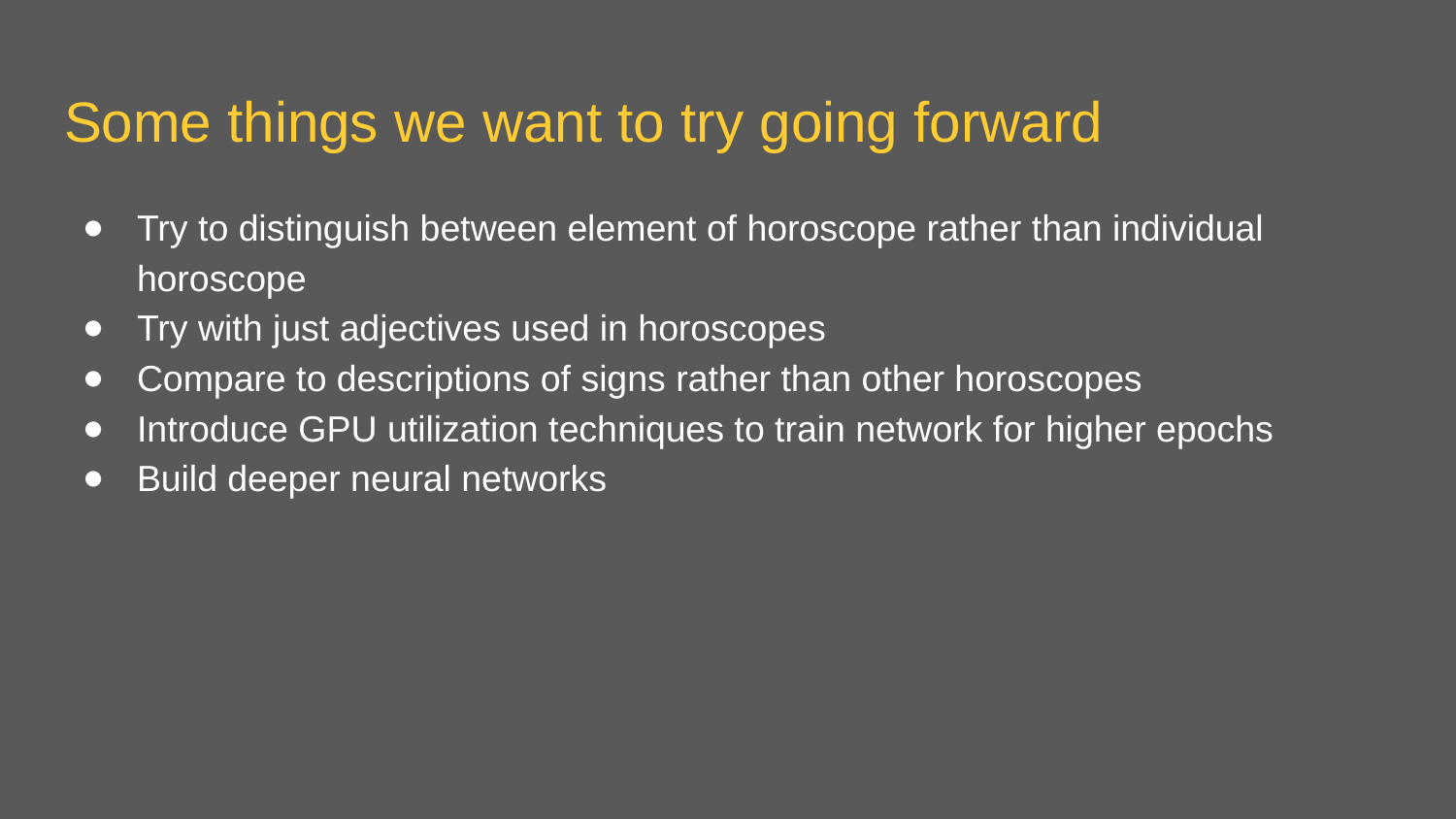

# Some things we want to try going forward
Try to distinguish between element of horoscope rather than individual horoscope
Try with just adjectives used in horoscopes
Compare to descriptions of signs rather than other horoscopes
Introduce GPU utilization techniques to train network for higher epochs
Build deeper neural networks